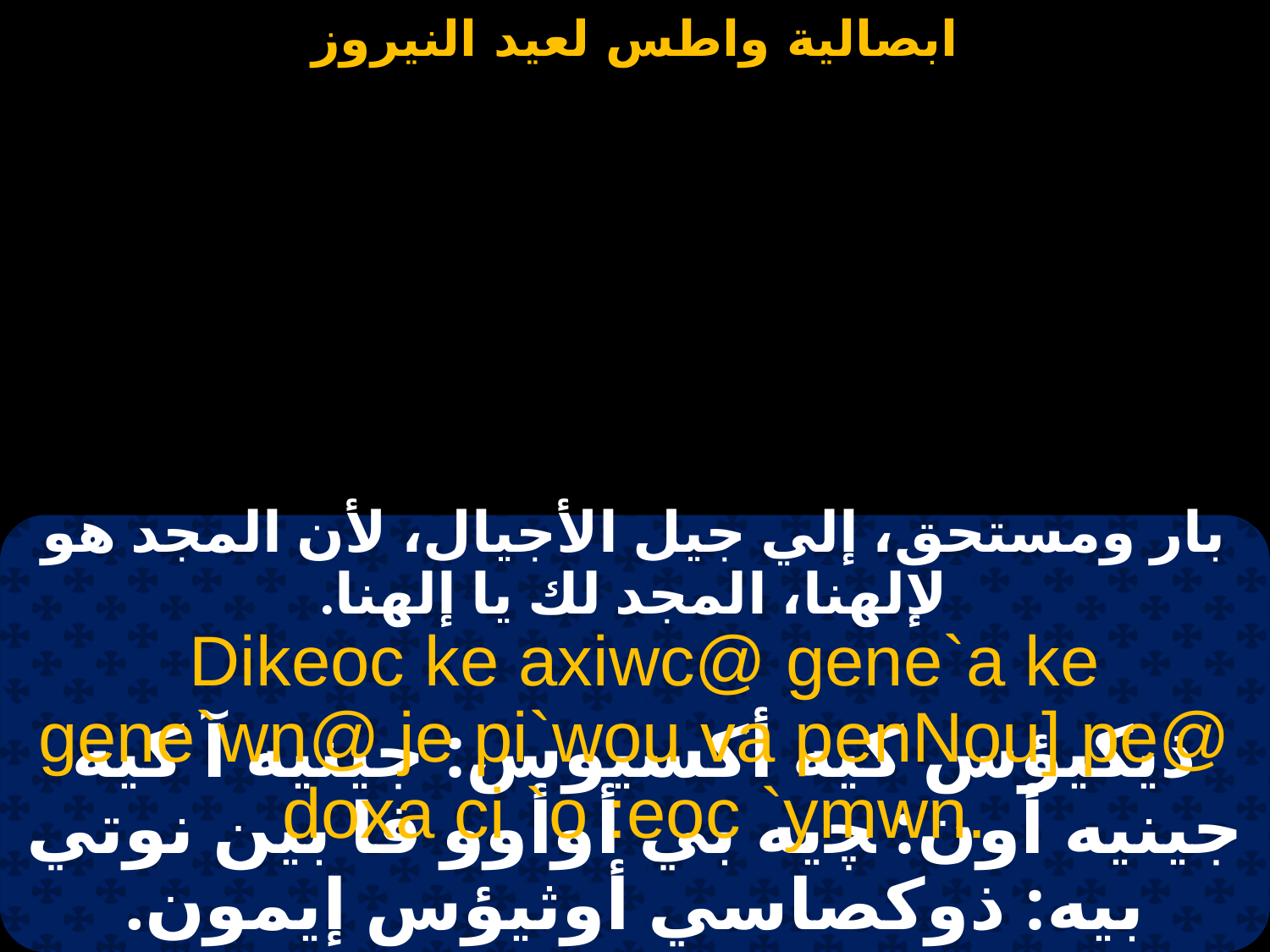

#
بار ومستحق، إلي جيل الأجيال، لأن المجد هو لإلهنا، المجد لك يا إلهنا.
 Dikeoc ke axiwc@ gene`a ke gene`wn@ je pi`wou va penNou] pe@ doxa ci `o :eoc `ymwn.
ذيكيؤس كيه أكسيوس: جينيه آ كيه جينيه أون: ﭽيه بي أوأوو فا بين نوتي بيه: ذوكصاسي أوثيؤس إيمون.